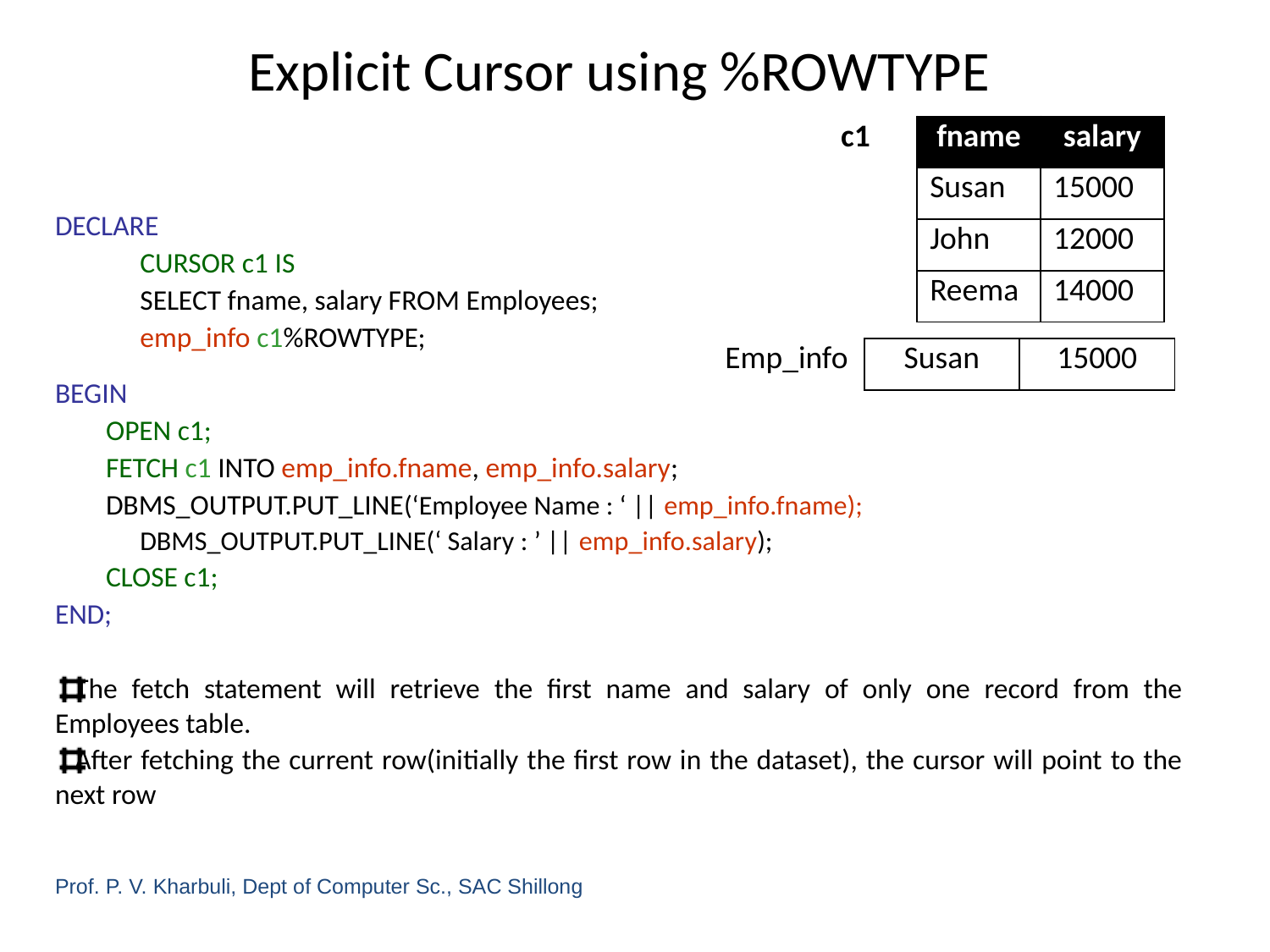

# Explicit Cursor using %ROWTYPE
| c1 | fname | salary |
| --- | --- | --- |
|  | Susan | 15000 |
|  | John | 12000 |
|  | Reema | 14000 |
DECLARE
	CURSOR c1 IS
		SELECT fname, salary FROM Employees;
		emp_info c1%ROWTYPE;

BEGIN
        OPEN c1;
        FETCH c1 INTO emp_info.fname, emp_info.salary;
        DBMS_OUTPUT.PUT_LINE(‘Employee Name : ‘ || emp_info.fname);
 	DBMS_OUTPUT.PUT_LINE(‘ Salary : ’ || emp_info.salary);
        CLOSE c1;
END;

The fetch statement will retrieve the first name and salary of only one record from the Employees table.
After fetching the current row(initially the first row in the dataset), the cursor will point to the next row

| Emp\_info | Susan | 15000 |
| --- | --- | --- |
Prof. P. V. Kharbuli, Dept of Computer Sc., SAC Shillong